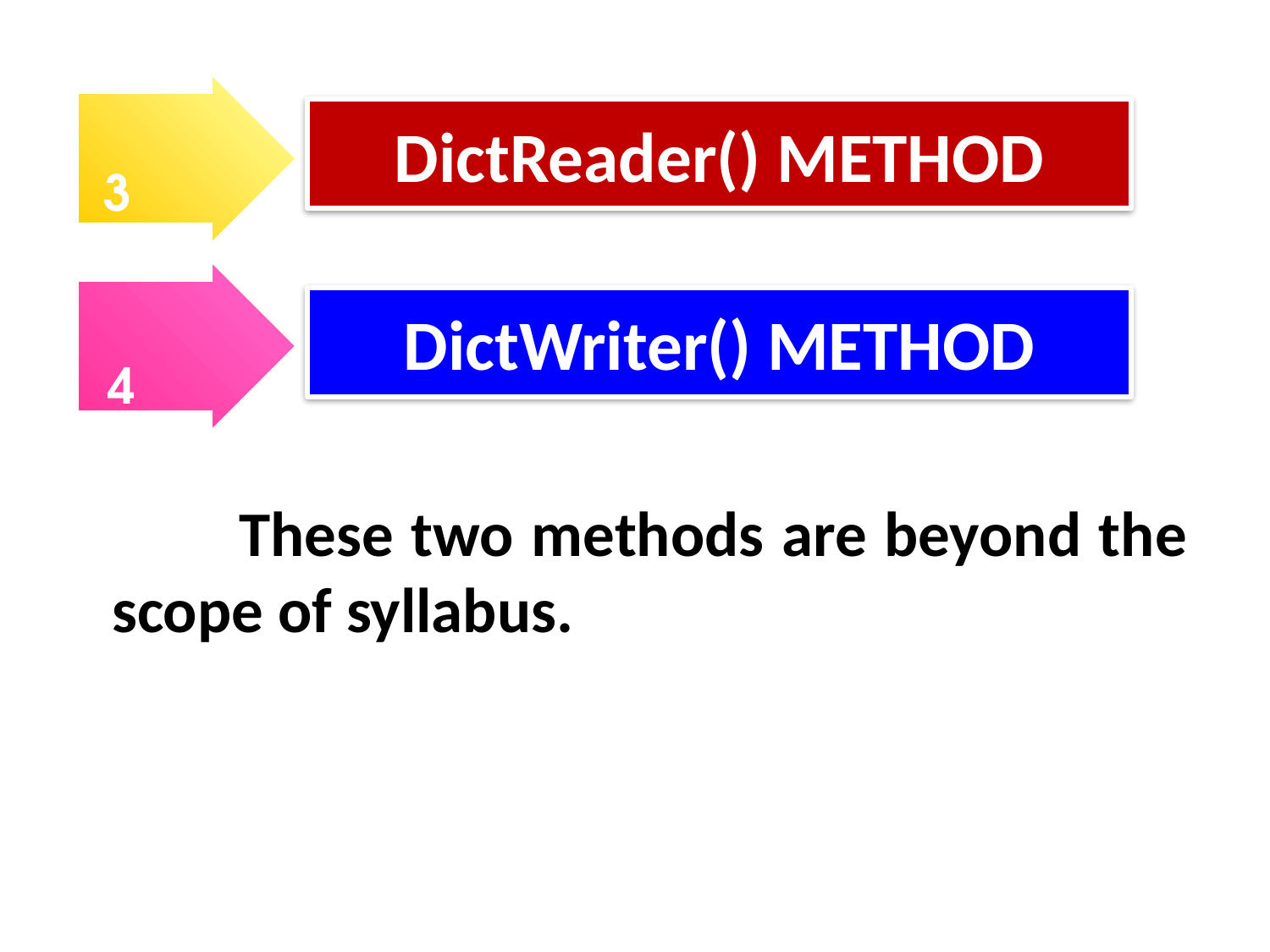

3
DictReader() METHOD

4
DictWriter() METHOD
	These two methods are beyond the scope of syllabus.